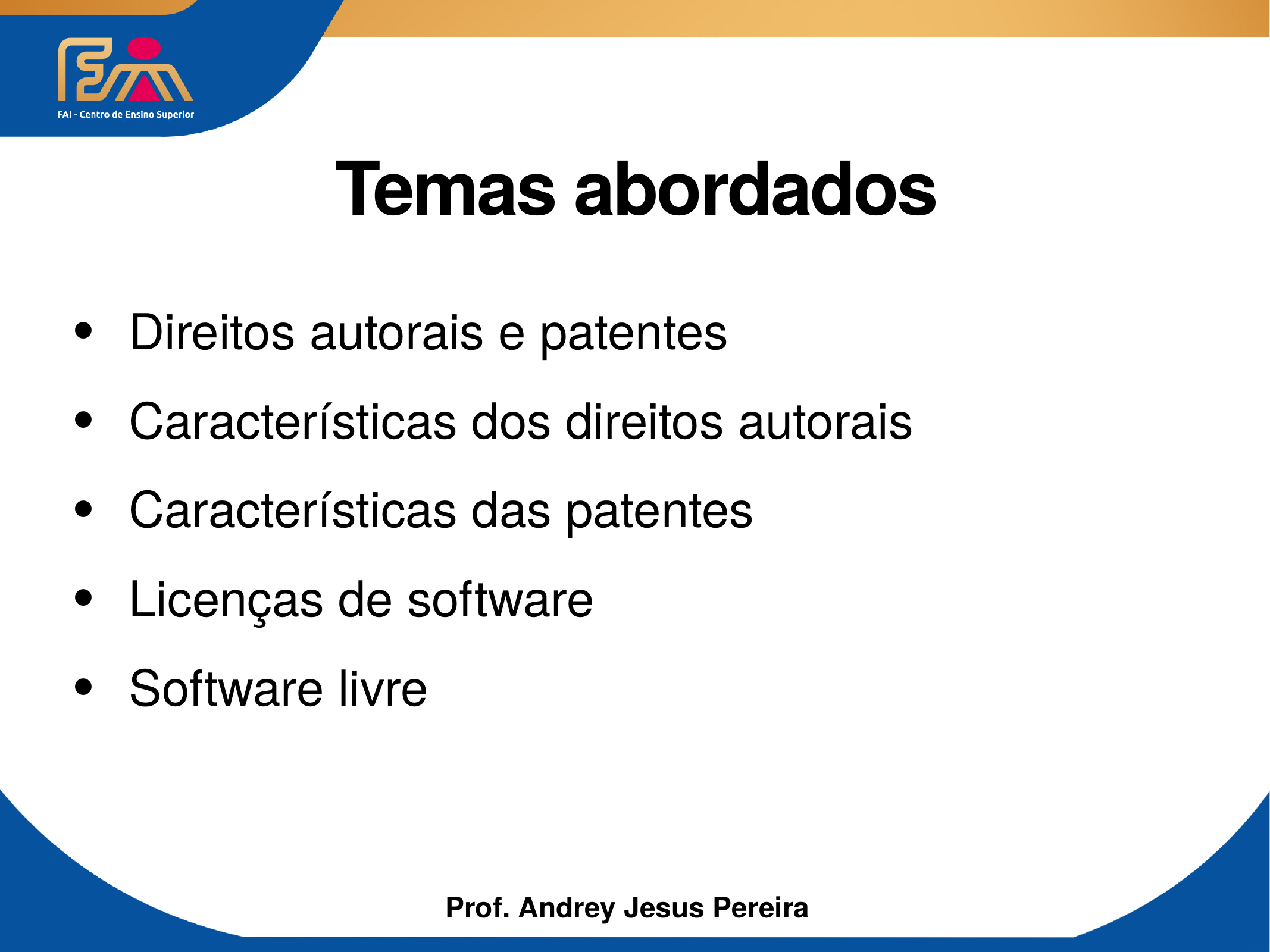

# Temas abordados
Direitos autorais e patentes
Características dos direitos autorais
Características das patentes
Licenças de software
Software livre
Prof. Andrey Jesus Pereira